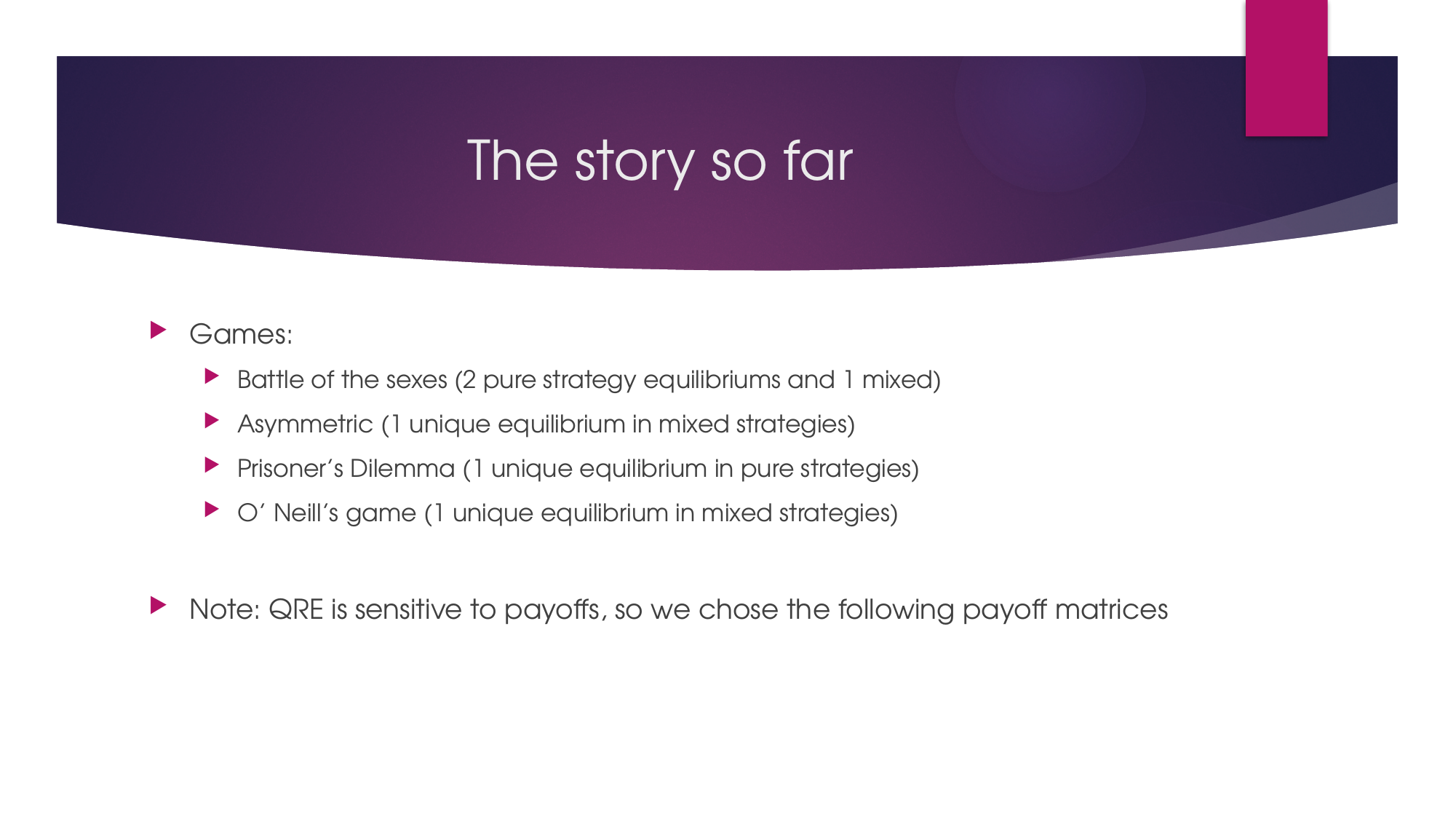

# The story so far
Games:
Battle of the sexes (2 pure strategy equilibriums and 1 mixed)
Asymmetric (1 unique equilibrium in mixed strategies)
Prisoner’s Dilemma (1 unique equilibrium in pure strategies)
O’ Neill’s game (1 unique equilibrium in mixed strategies)

Note: QRE is sensitive to payoffs, so we chose the following payoff matrices